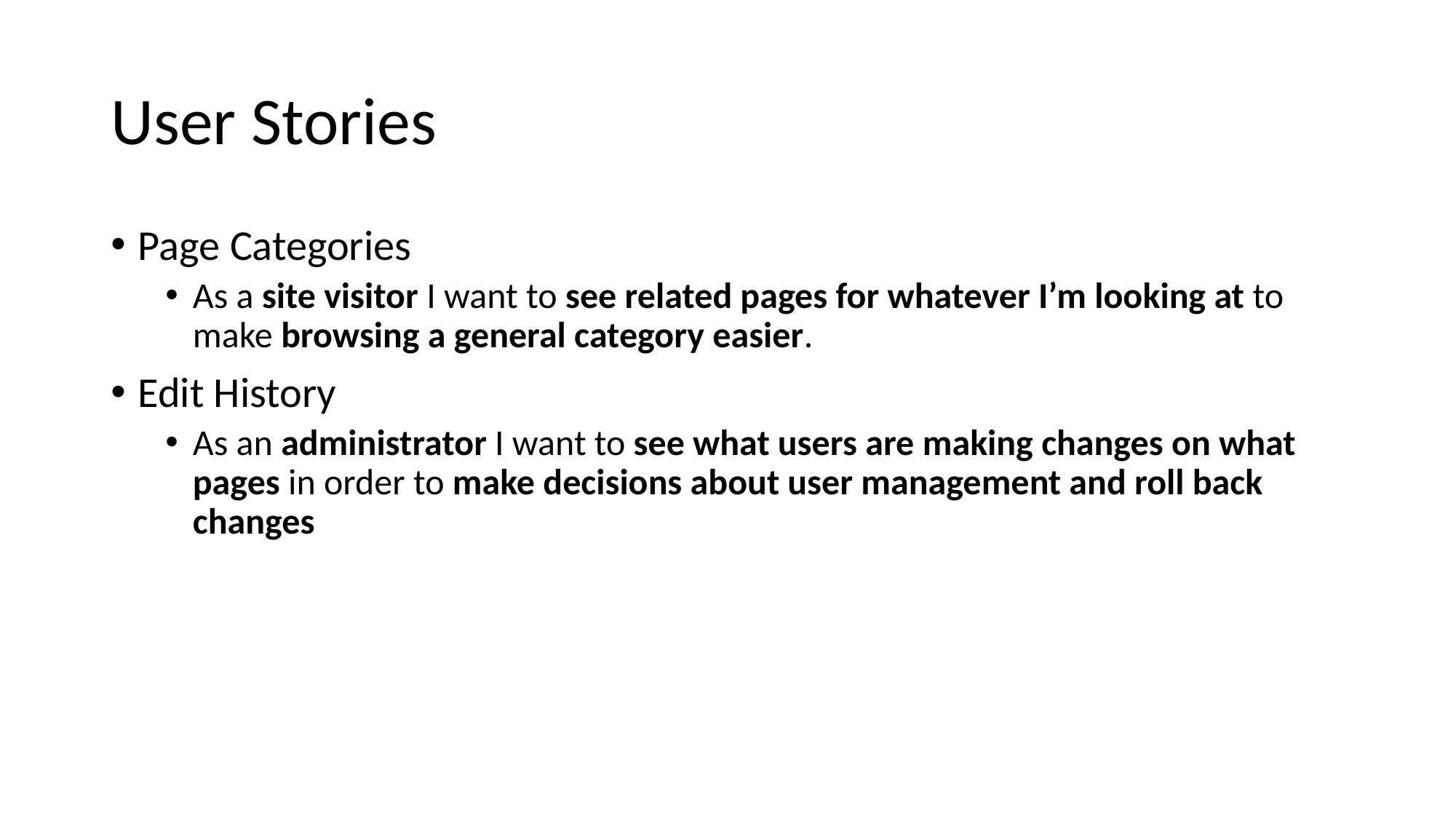

# User Stories
Page Categories
As a site visitor I want to see related pages for whatever I’m looking at to make browsing a general category easier.
Edit History
As an administrator I want to see what users are making changes on what pages in order to make decisions about user management and roll back changes